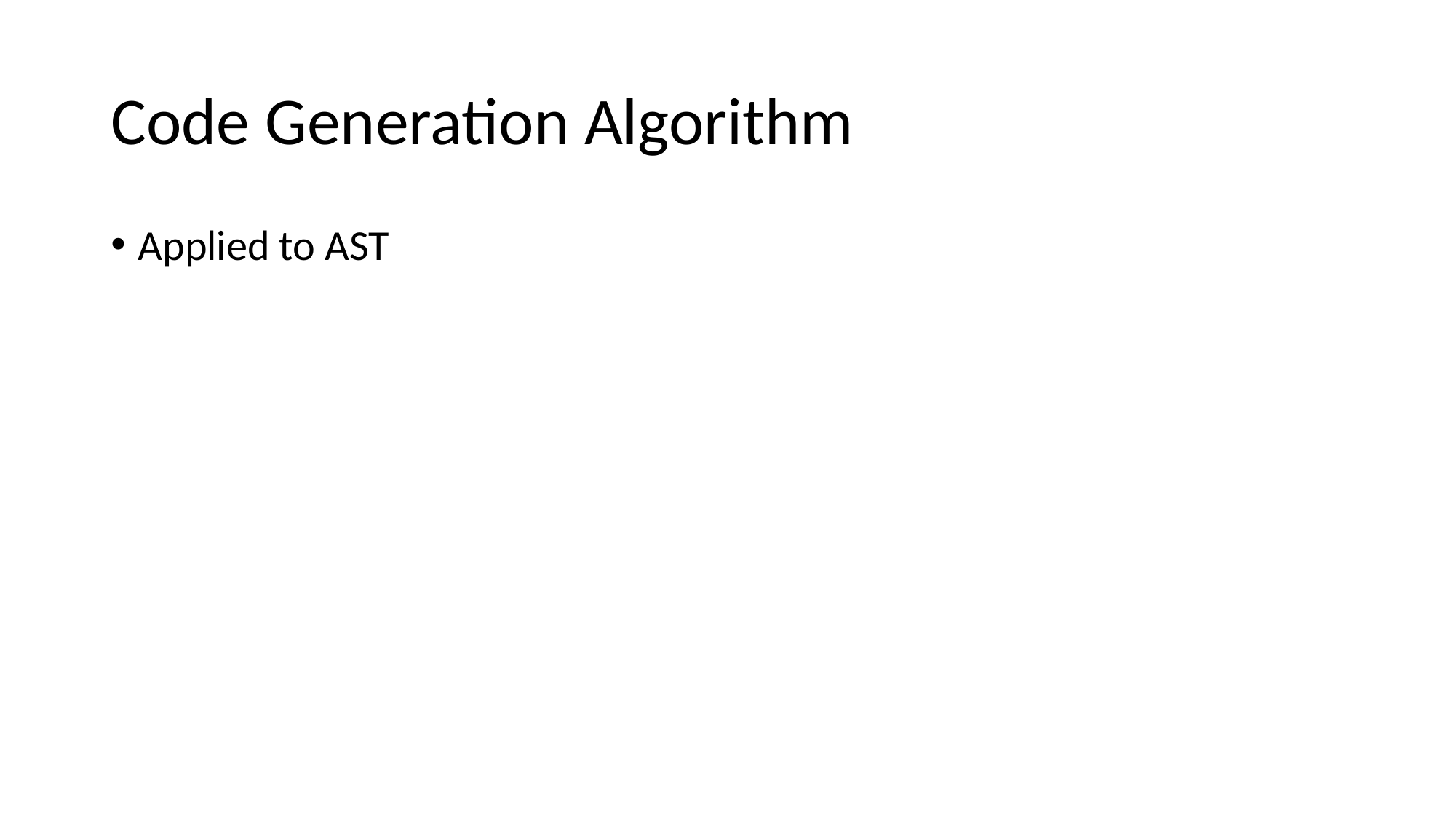

# Code Generation Algorithm
Applied to AST